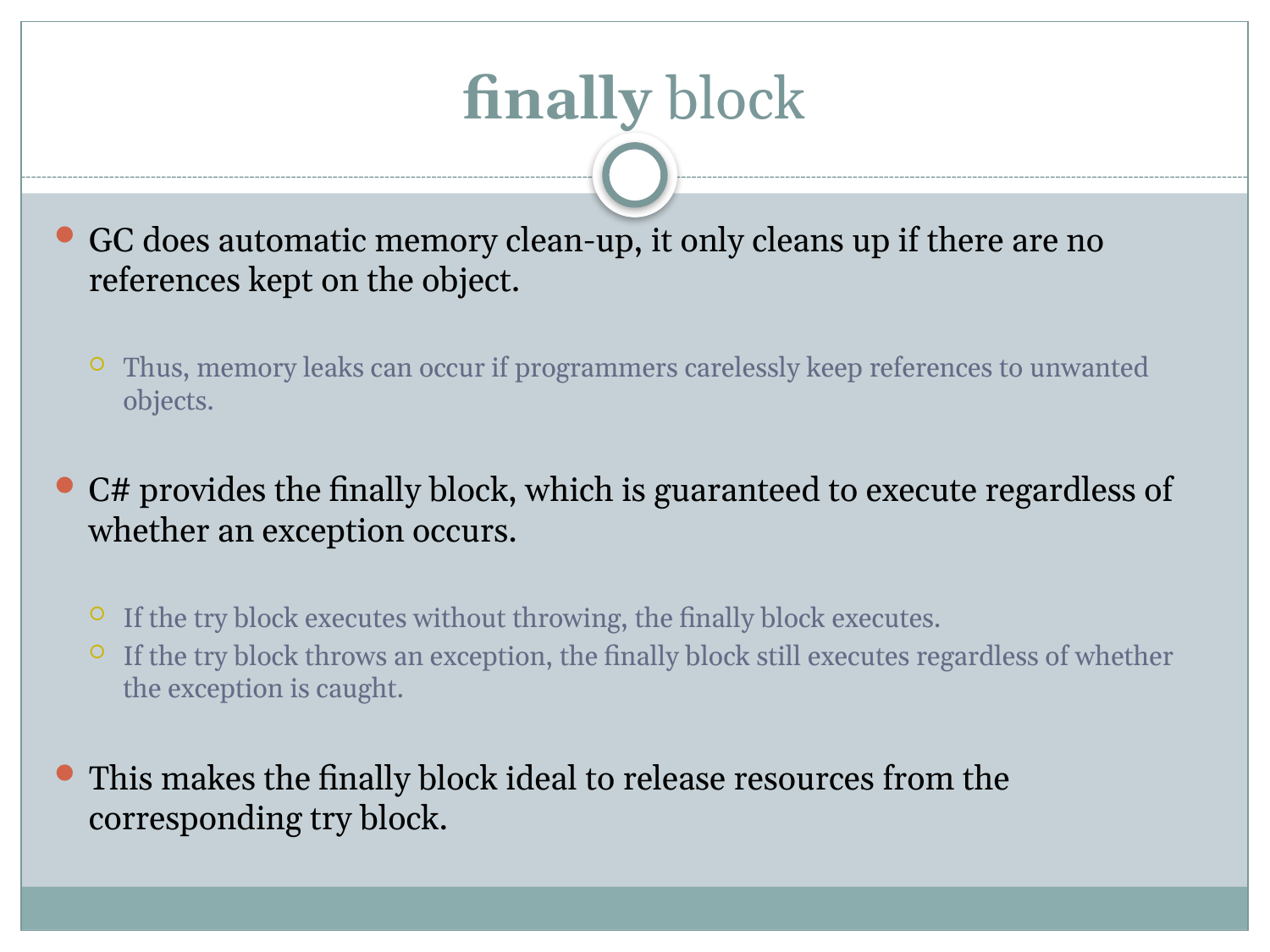

# finally block
GC does automatic memory clean-up, it only cleans up if there are no references kept on the object.

Thus, memory leaks can occur if programmers carelessly keep references to unwanted objects.

C# provides the finally block, which is guaranteed to execute regardless of whether an exception occurs.

If the try block executes without throwing, the finally block executes.
If the try block throws an exception, the finally block still executes regardless of whether the exception is caught.

This makes the finally block ideal to release resources from the corresponding try block.